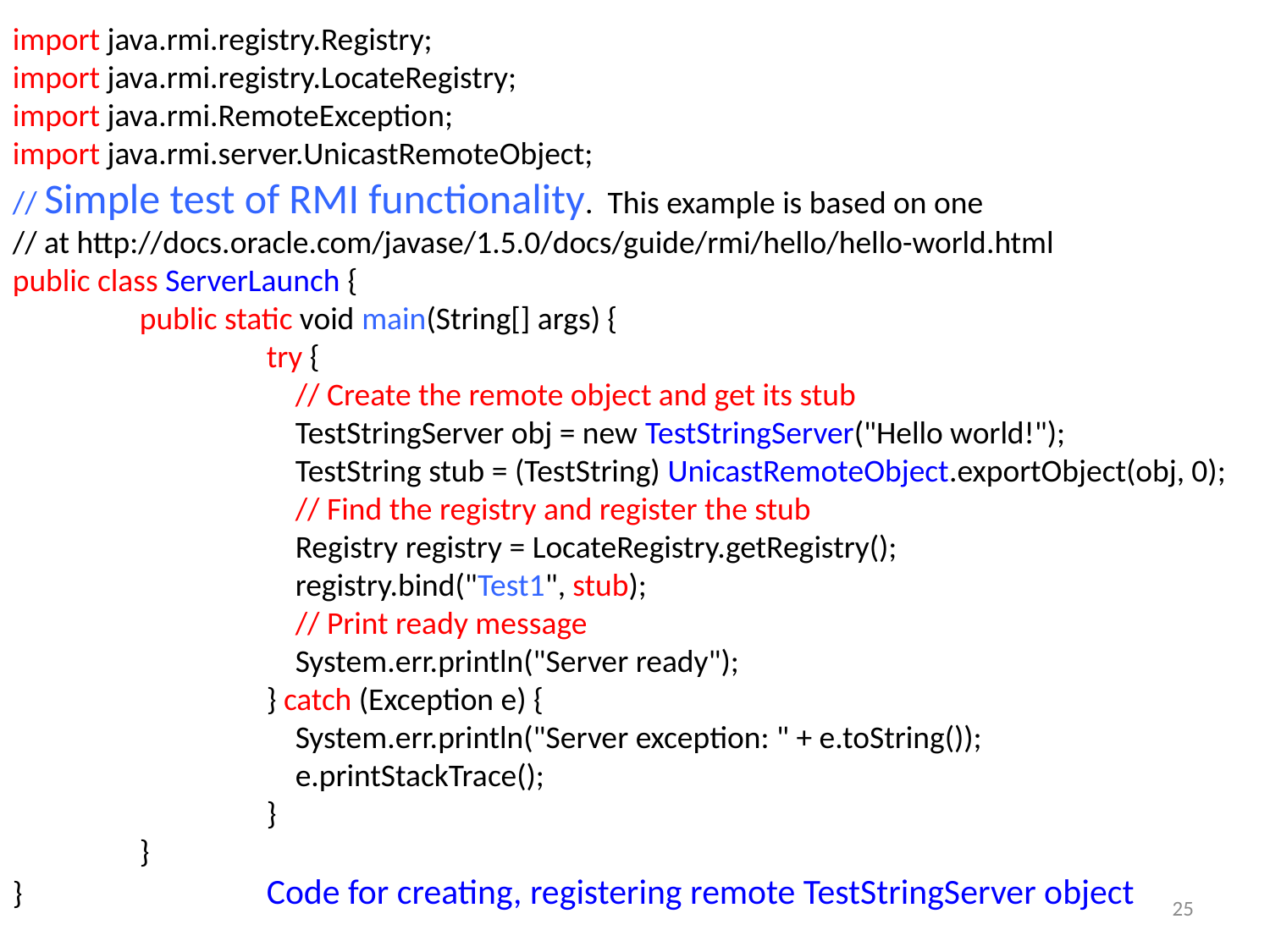

import java.rmi.registry.Registry;
import java.rmi.registry.LocateRegistry;
import java.rmi.RemoteException;
import java.rmi.server.UnicastRemoteObject;
// Simple test of RMI functionality.  This example is based on one
// at http://docs.oracle.com/javase/1.5.0/docs/guide/rmi/hello/hello-world.html
public class ServerLaunch {
	public static void main(String[] args) {
		try {
		    // Create the remote object and get its stub
		    TestStringServer obj = new TestStringServer("Hello world!");
		    TestString stub = (TestString) UnicastRemoteObject.exportObject(obj, 0);
		    // Find the registry and register the stub
		    Registry registry = LocateRegistry.getRegistry();
		    registry.bind("Test1", stub);
		    // Print ready message
		    System.err.println("Server ready");
		} catch (Exception e) {
		    System.err.println("Server exception: " + e.toString());
		    e.printStackTrace();
		}
	}
} 		Code for creating, registering remote TestStringServer object
25